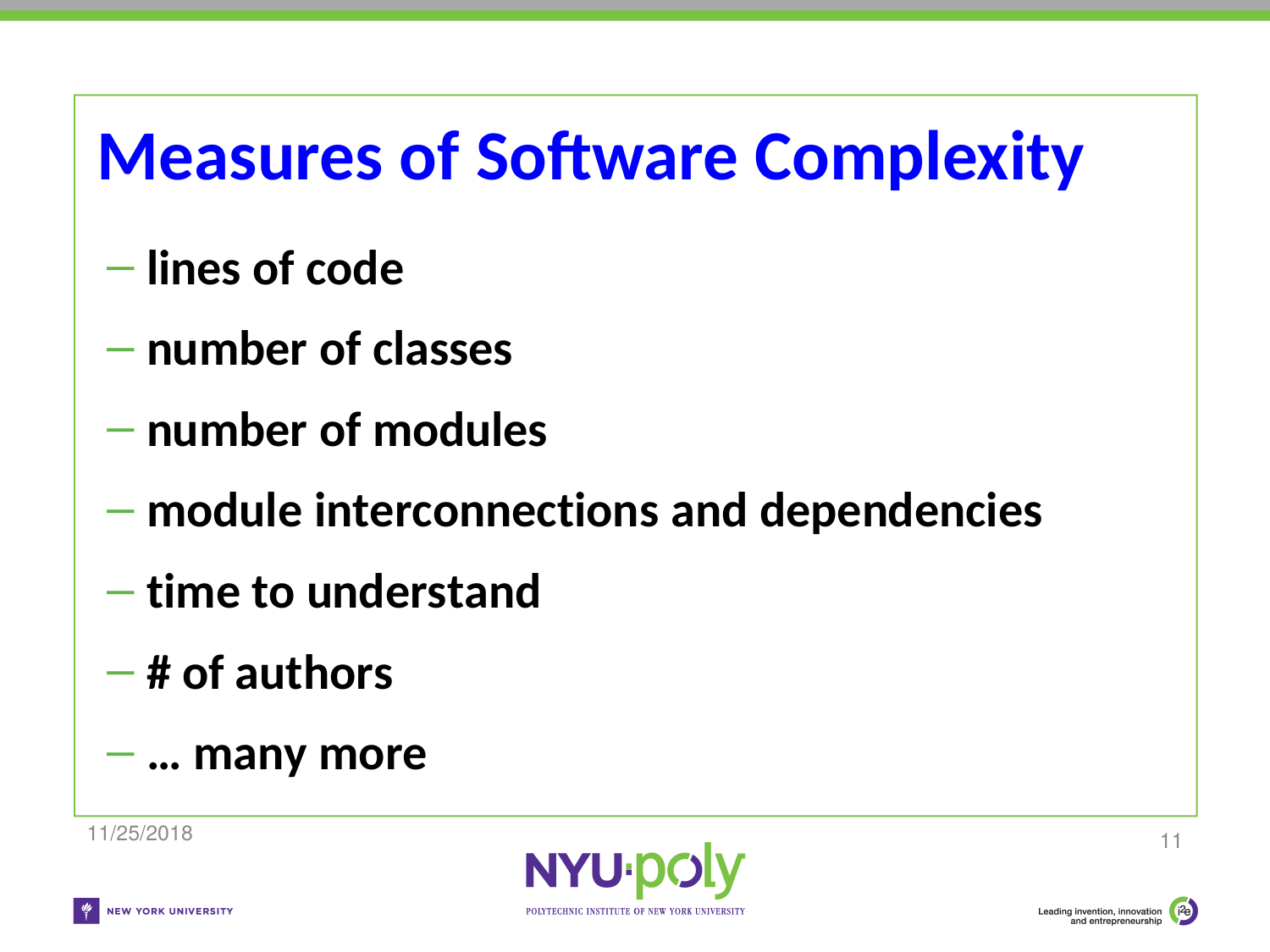

# Measures of Software Complexity

lines of code

number of classes

number of modules

module interconnections and dependencies

time to understand

# of authors

… many more
11/25/2018
11